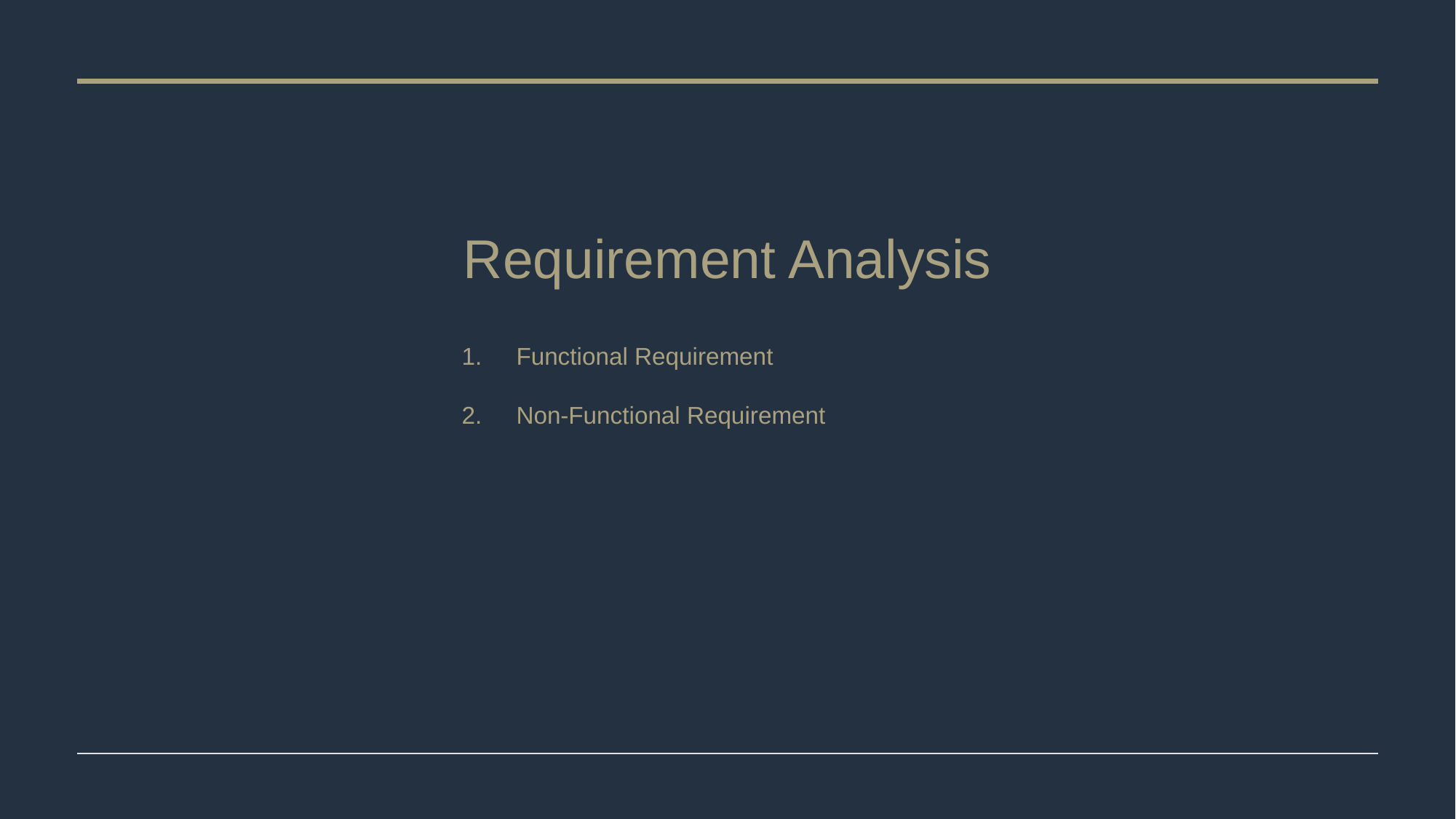

# Requirement Analysis
Functional Requirement
Non-Functional Requirement